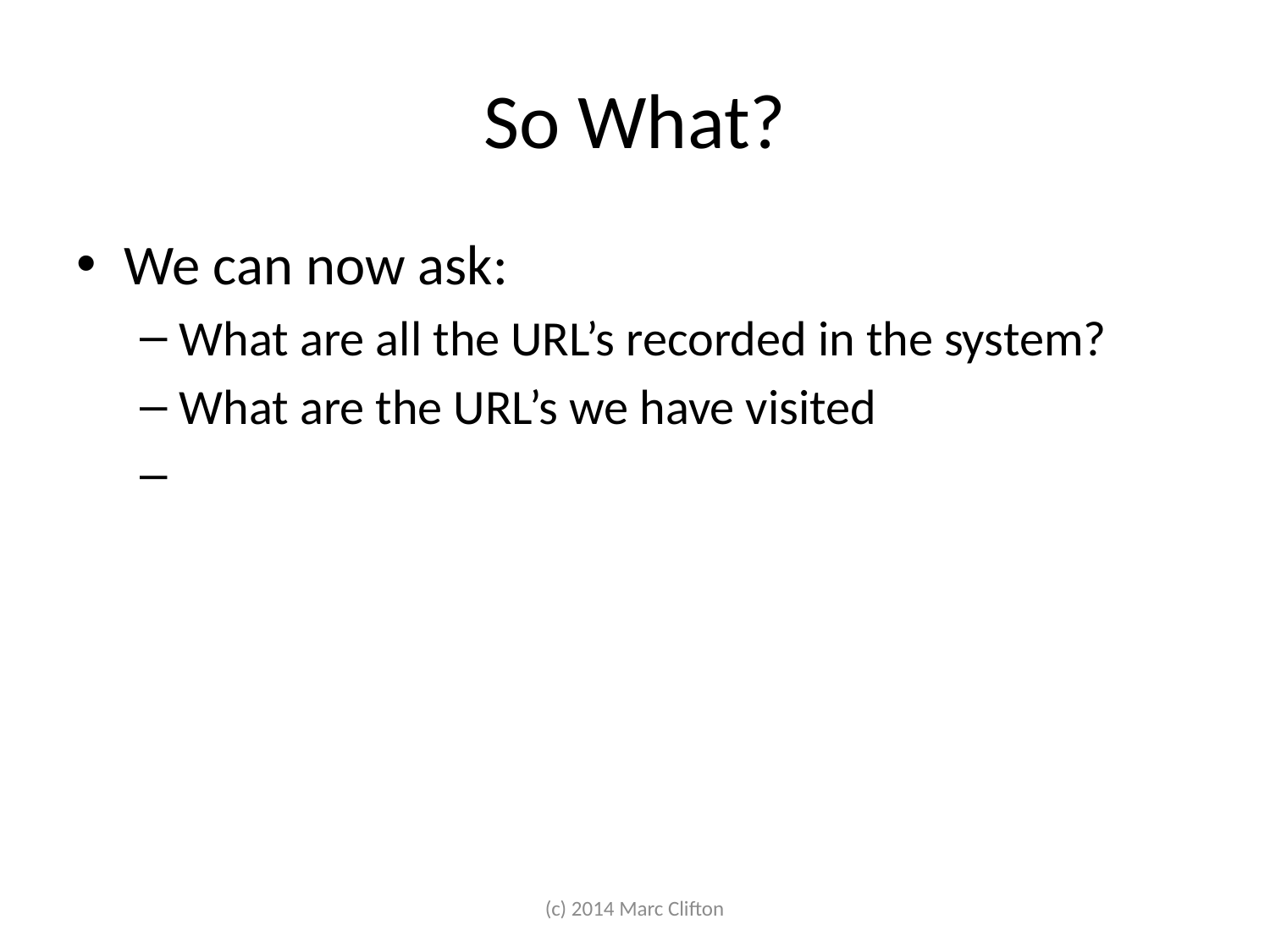

# So What?
We can now ask:
What are all the URL’s recorded in the system?
What are the URL’s we have visited

(c) 2014 Marc Clifton